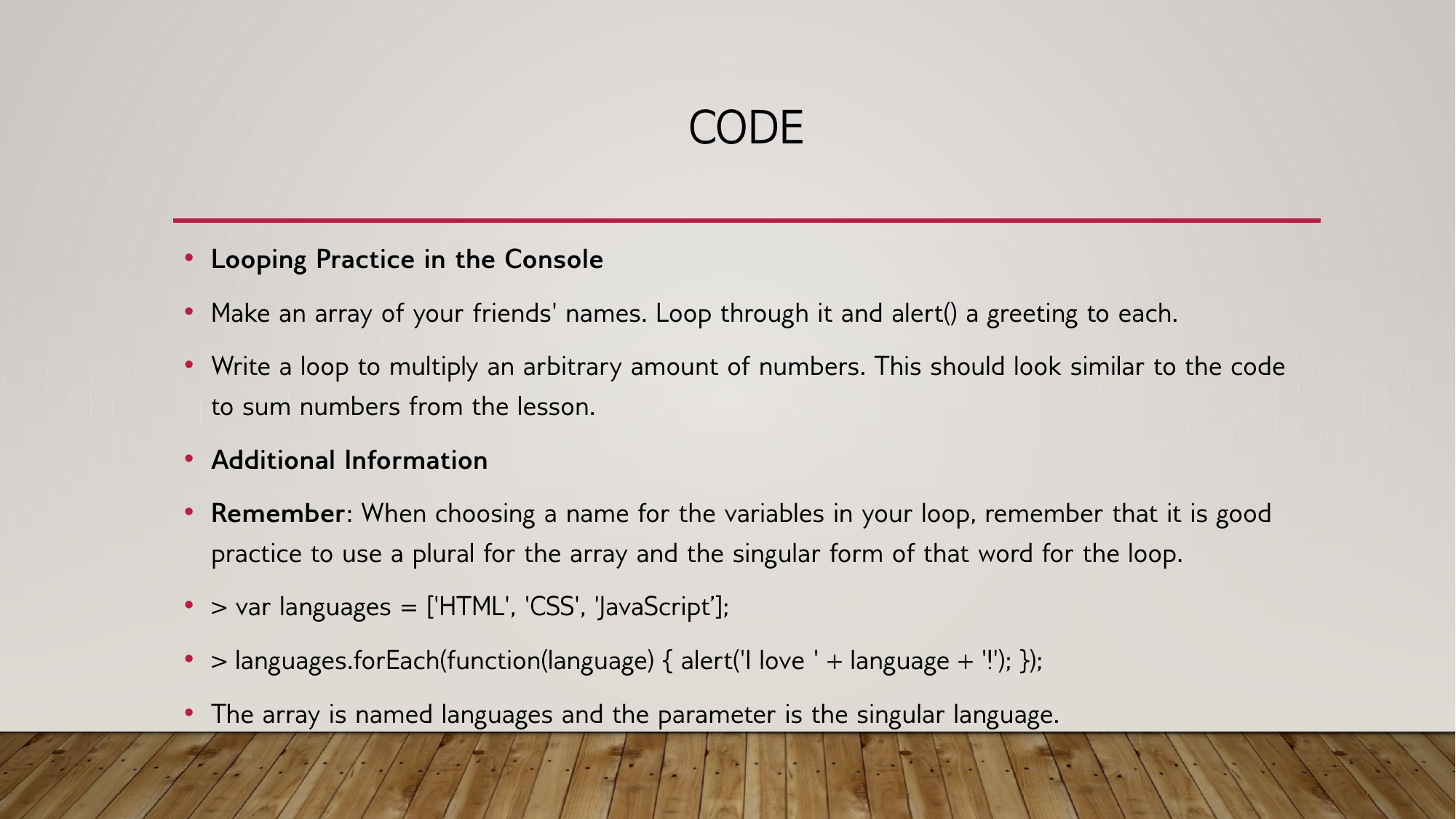

# Code
Looping Practice in the Console
Make an array of your friends' names. Loop through it and alert() a greeting to each.
Write a loop to multiply an arbitrary amount of numbers. This should look similar to the code to sum numbers from the lesson.
Additional Information
Remember: When choosing a name for the variables in your loop, remember that it is good practice to use a plural for the array and the singular form of that word for the loop.
> var languages = ['HTML', 'CSS', 'JavaScript’];
> languages.forEach(function(language) { alert('I love ' + language + '!'); });
The array is named languages and the parameter is the singular language.